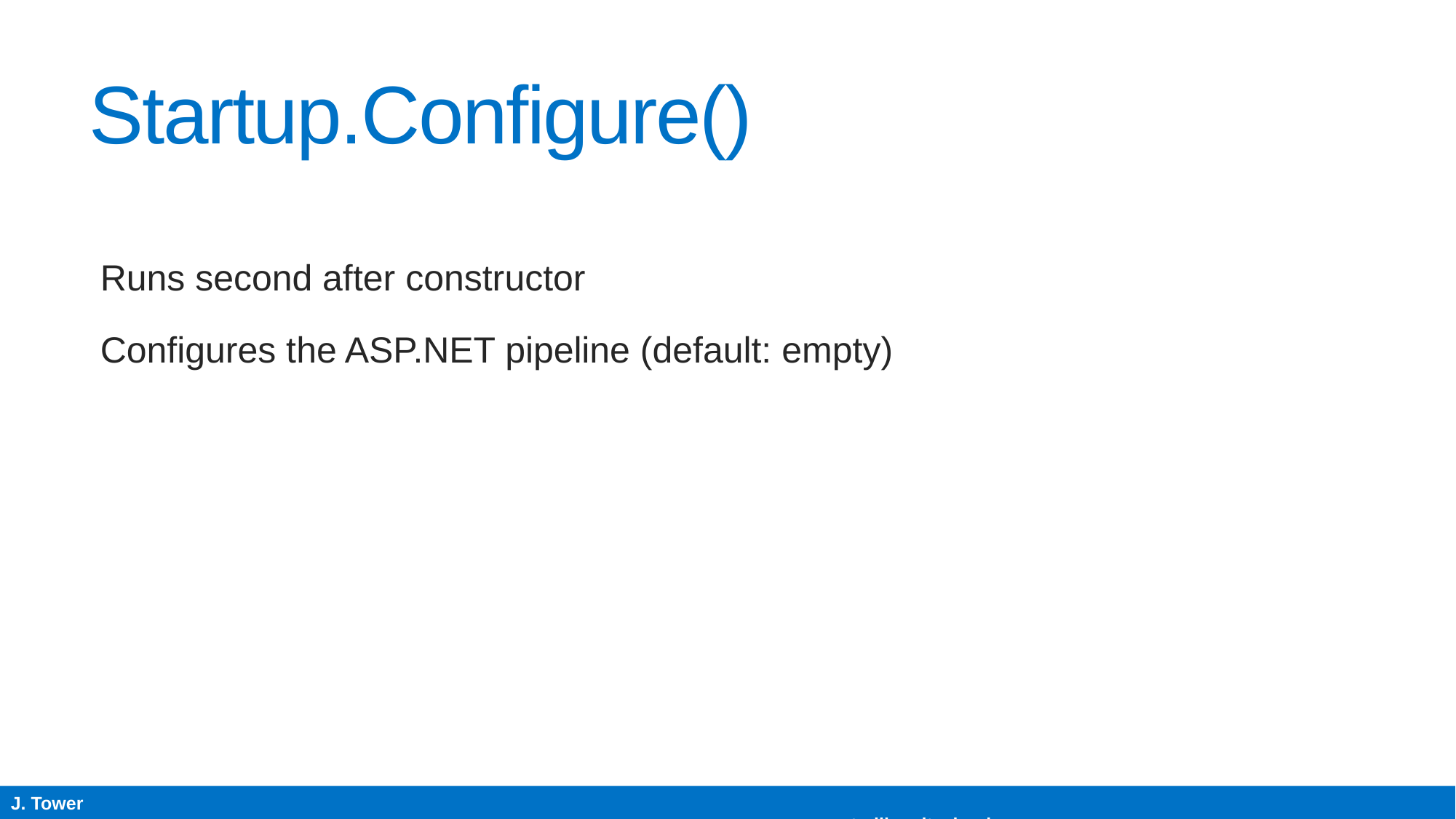

# Startup.Configure()
Runs second after constructor
Configures the ASP.NET pipeline (default: empty)